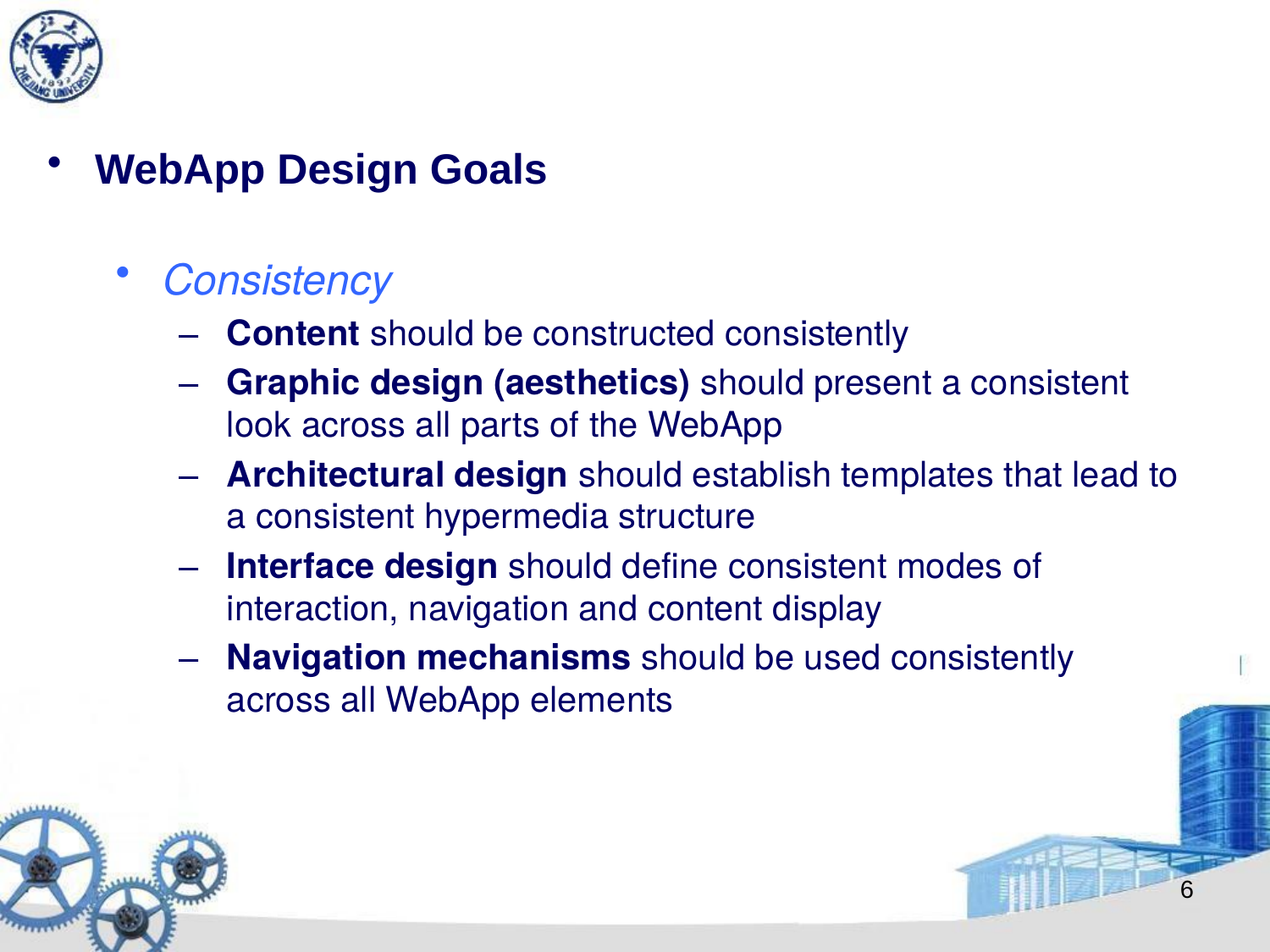

WebApp Design Goals
Consistency
Content should be constructed consistently
Graphic design (aesthetics) should present a consistent look across all parts of the WebApp
Architectural design should establish templates that lead to a consistent hypermedia structure
Interface design should define consistent modes of interaction, navigation and content display
Navigation mechanisms should be used consistently across all WebApp elements
6